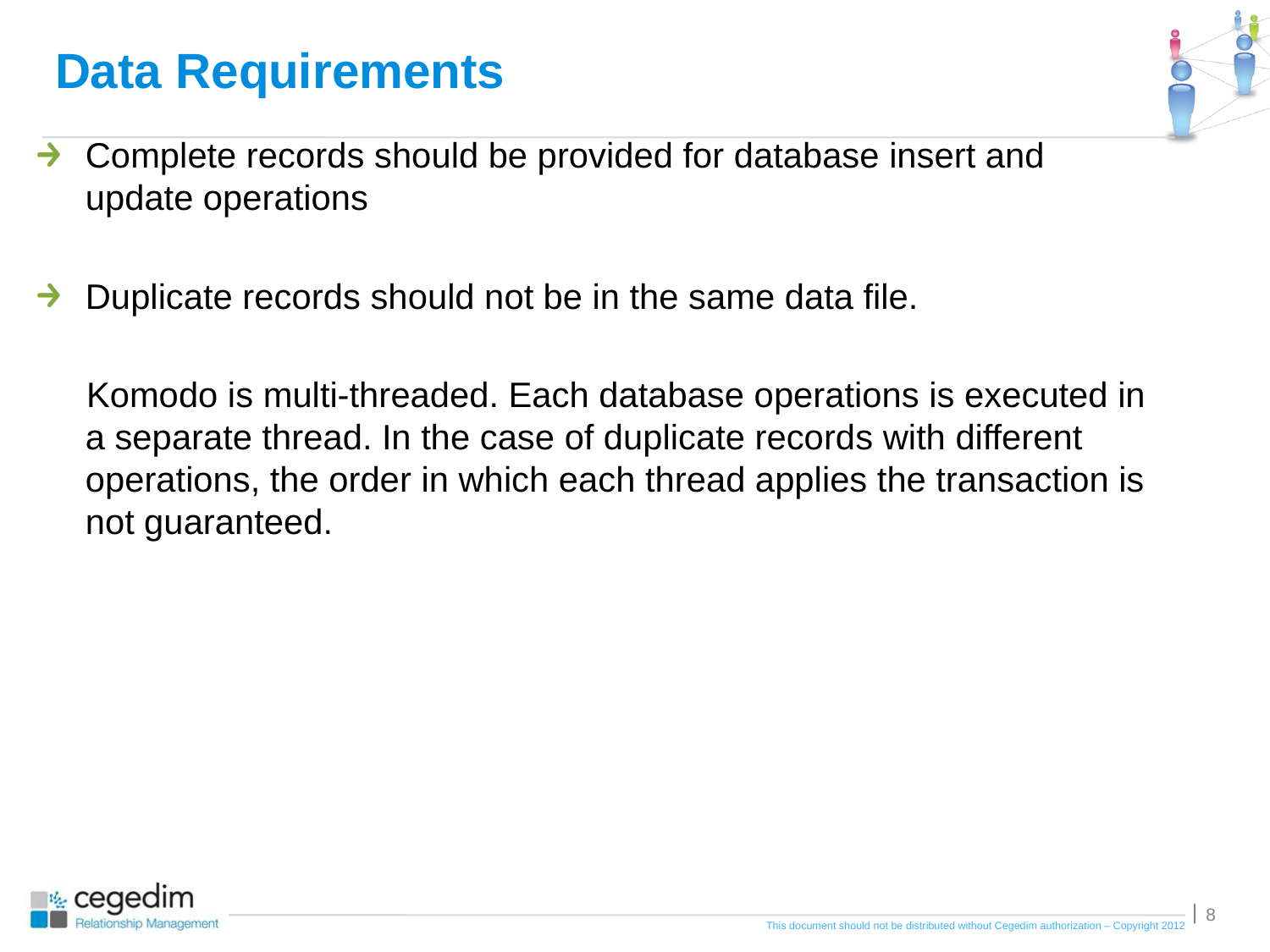

# Data Requirements
Complete records should be provided for database insert and update operations

Duplicate records should not be in the same data file.

     Komodo is multi-threaded. Each database operations is executed in a separate thread. In the case of duplicate records with different operations, the order in which each thread applies the transaction is not guaranteed.